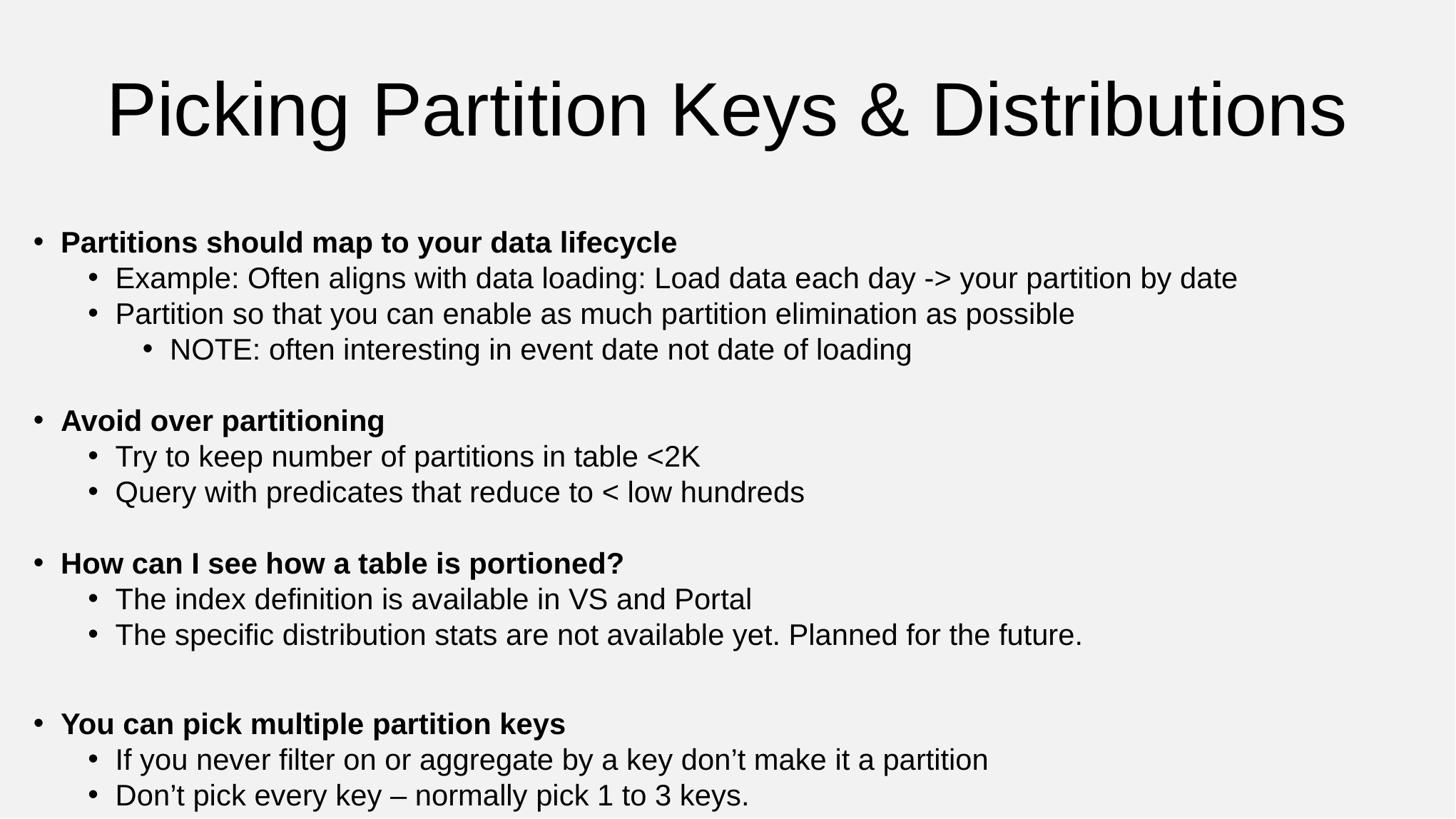

# Picking Partition Keys & Distributions
Partitions should map to your data lifecycle
Example: Often aligns with data loading: Load data each day -> your partition by date
Partition so that you can enable as much partition elimination as possible
NOTE: often interesting in event date not date of loading

Avoid over partitioning
Try to keep number of partitions in table <2K
Query with predicates that reduce to < low hundreds

How can I see how a table is portioned?
The index definition is available in VS and Portal
The specific distribution stats are not available yet. Planned for the future.

You can pick multiple partition keys
If you never filter on or aggregate by a key don’t make it a partition
Don’t pick every key – normally pick 1 to 3 keys.